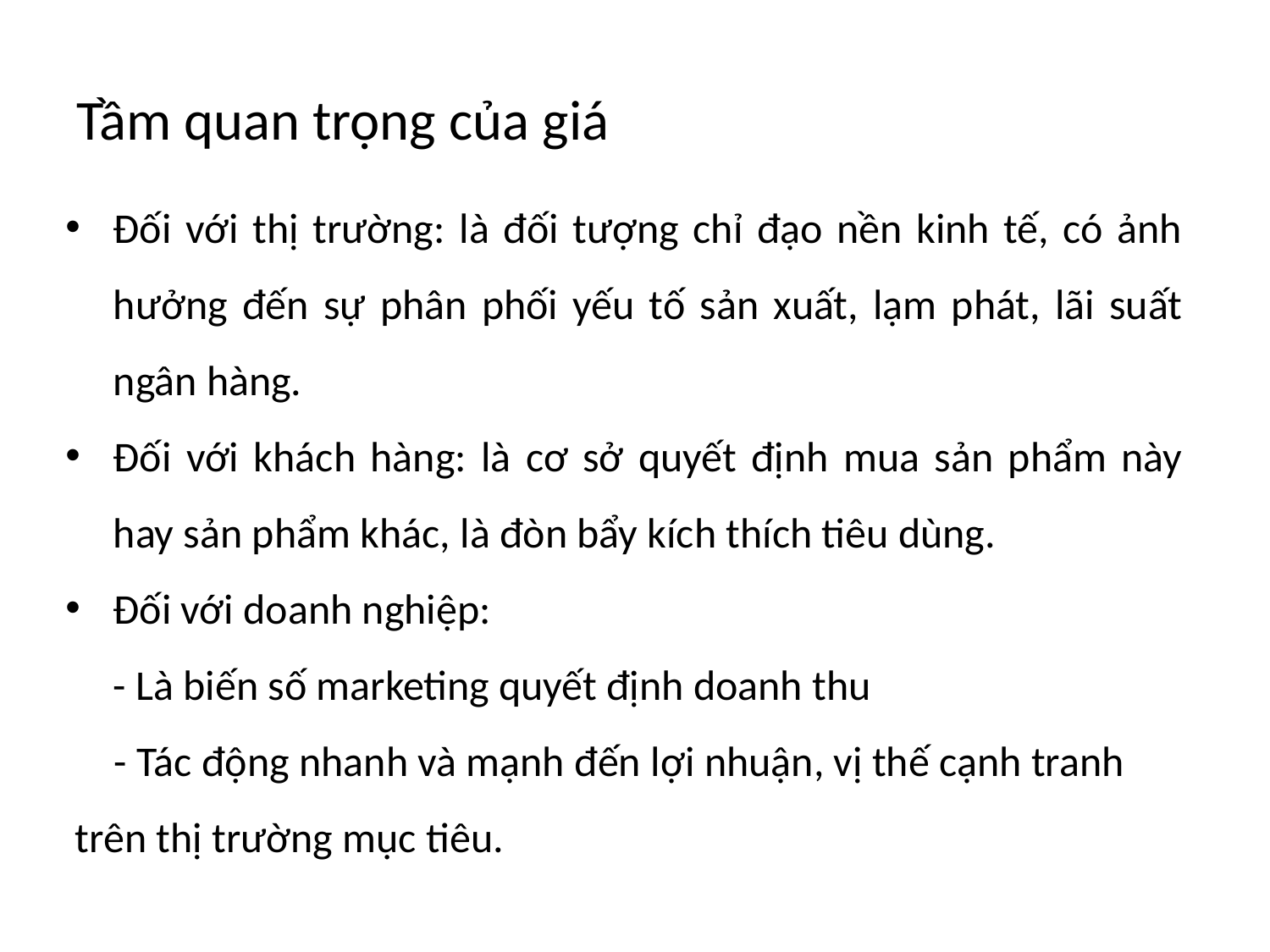

# Tầm quan trọng của giá
Đối với thị trường: là đối tượng chỉ đạo nền kinh tế, có ảnh hưởng đến sự phân phối yếu tố sản xuất, lạm phát, lãi suất ngân hàng.
Đối với khách hàng: là cơ sở quyết định mua sản phẩm này hay sản phẩm khác, là đòn bẩy kích thích tiêu dùng.
Đối với doanh nghiệp:
     - Là biến số marketing quyết định doanh thu
     - Tác động nhanh và mạnh đến lợi nhuận, vị thế cạnh tranh        trên thị trường mục tiêu.